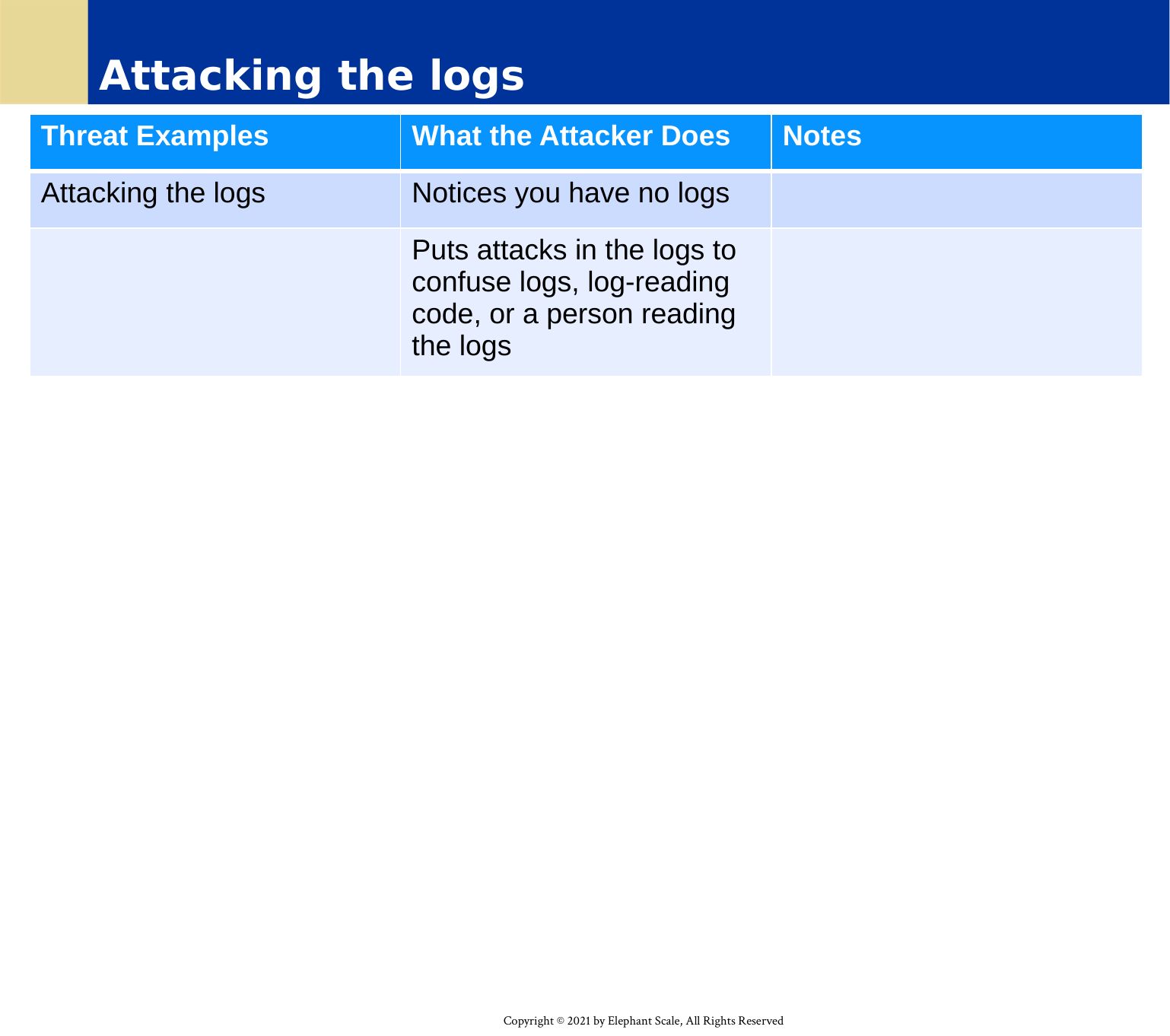

# Attacking the logs
| Threat Examples | What the Attacker Does | Notes |
| --- | --- | --- |
| Attacking the logs | Notices you have no logs |  |
|  | Puts attacks in the logs to confuse logs, log-reading code, or a person reading the logs |  |

Copyright © 2021 by Elephant Scale, All Rights Reserved